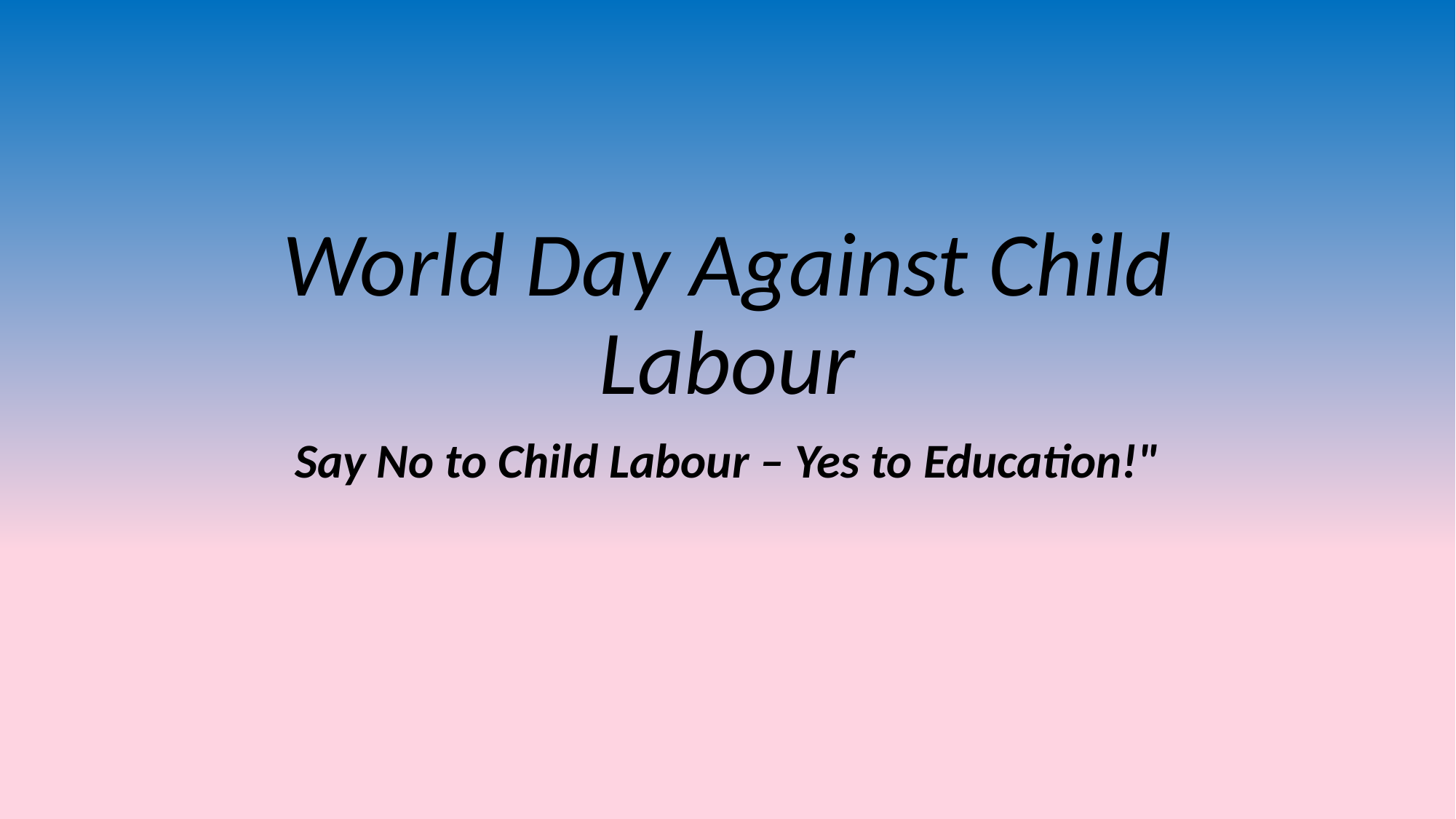

# World Day Against Child Labour
Say No to Child Labour – Yes to Education!"